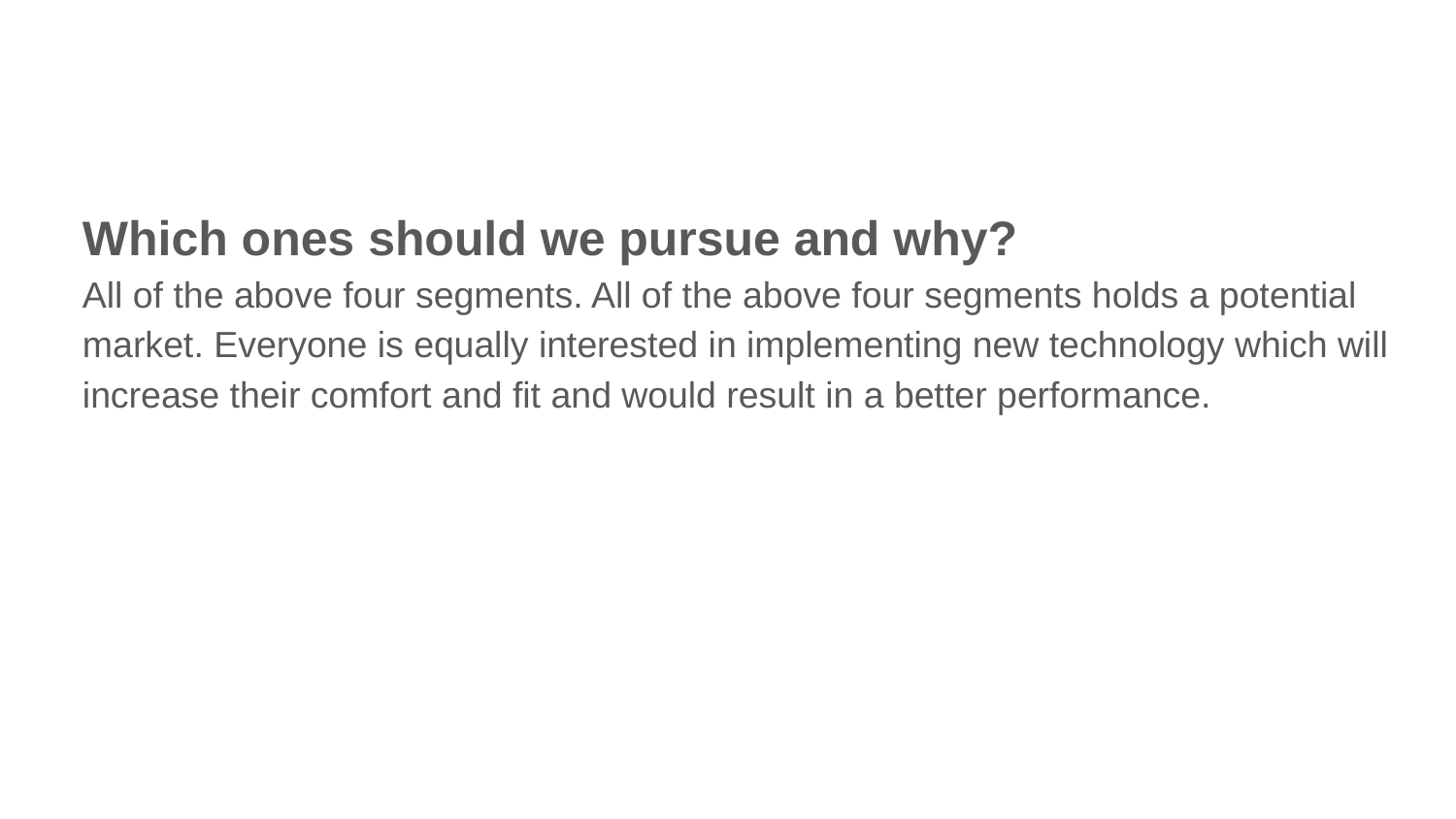

Which ones should we pursue and why?
All of the above four segments. All of the above four segments holds a potential market. Everyone is equally interested in implementing new technology which will increase their comfort and fit and would result in a better performance.